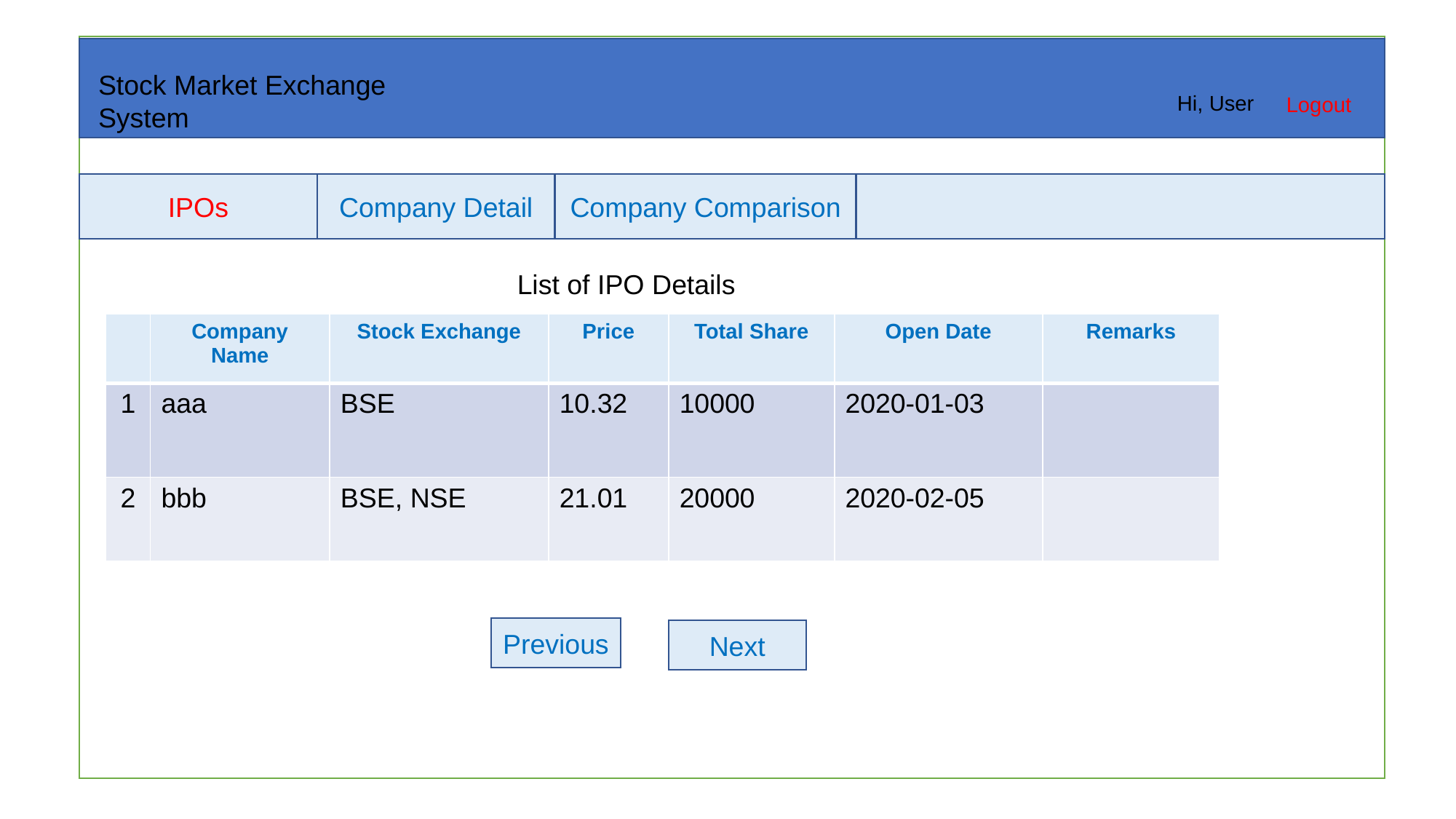

Stock Market Exchange System
Hi, User
Logout

IPOs
Company Detail
Company Comparison
List of IPO Details
|  | Company Name | Stock Exchange | Price | Total Share | Open Date | Remarks |
| --- | --- | --- | --- | --- | --- | --- |
| 1 | aaa | BSE | 10.32 | 10000 | 2020-01-03 |  |
| 2 | bbb | BSE, NSE | 21.01 | 20000 | 2020-02-05 |  |
Previous
Next